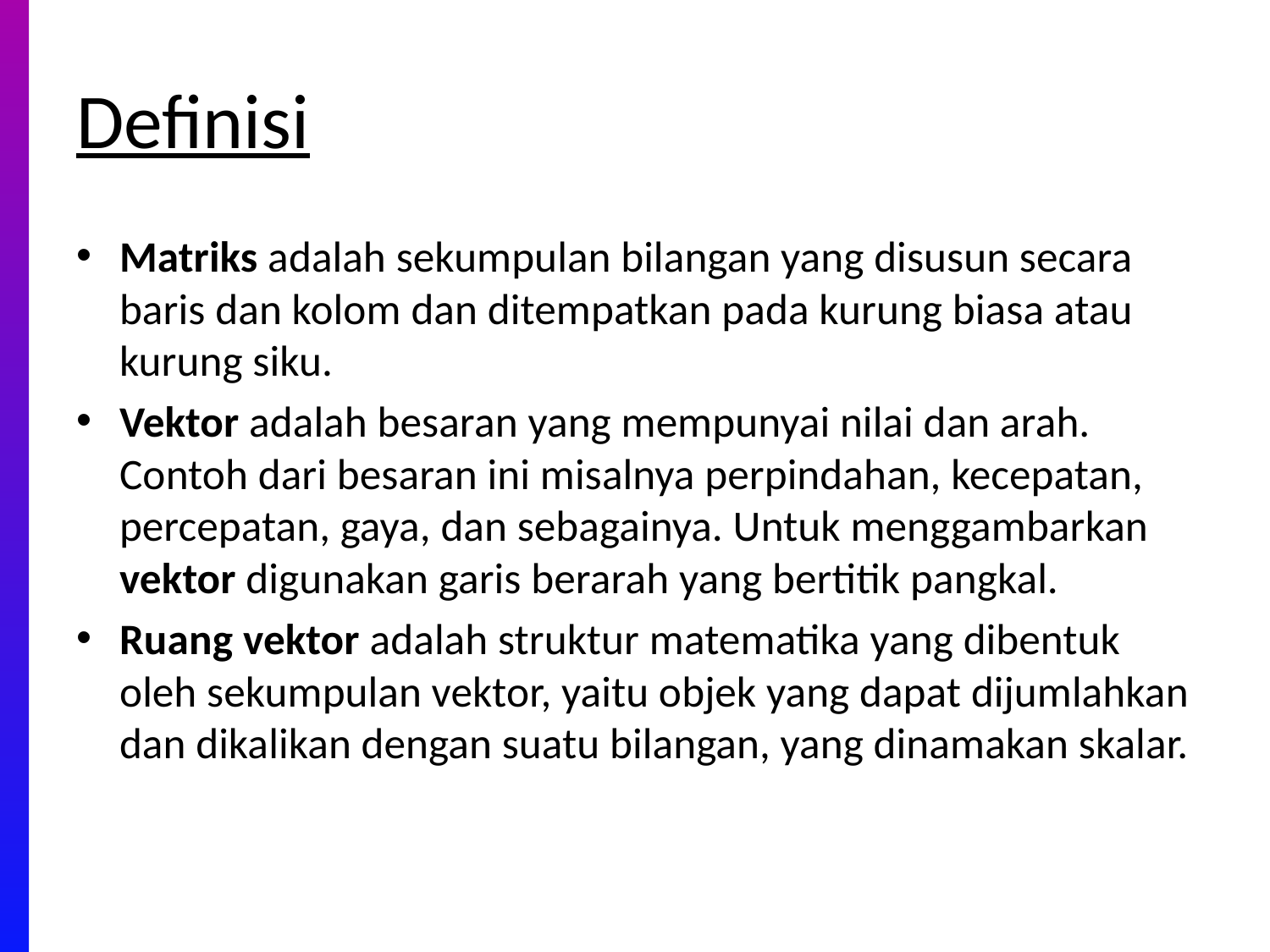

# Definisi
Matriks adalah sekumpulan bilangan yang disusun secara baris dan kolom dan ditempatkan pada kurung biasa atau kurung siku.
Vektor adalah besaran yang mempunyai nilai dan arah. Contoh dari besaran ini misalnya perpindahan, kecepatan, percepatan, gaya, dan sebagainya. Untuk menggambarkan vektor digunakan garis berarah yang bertitik pangkal.
Ruang vektor adalah struktur matematika yang dibentuk oleh sekumpulan vektor, yaitu objek yang dapat dijumlahkan dan dikalikan dengan suatu bilangan, yang dinamakan skalar.